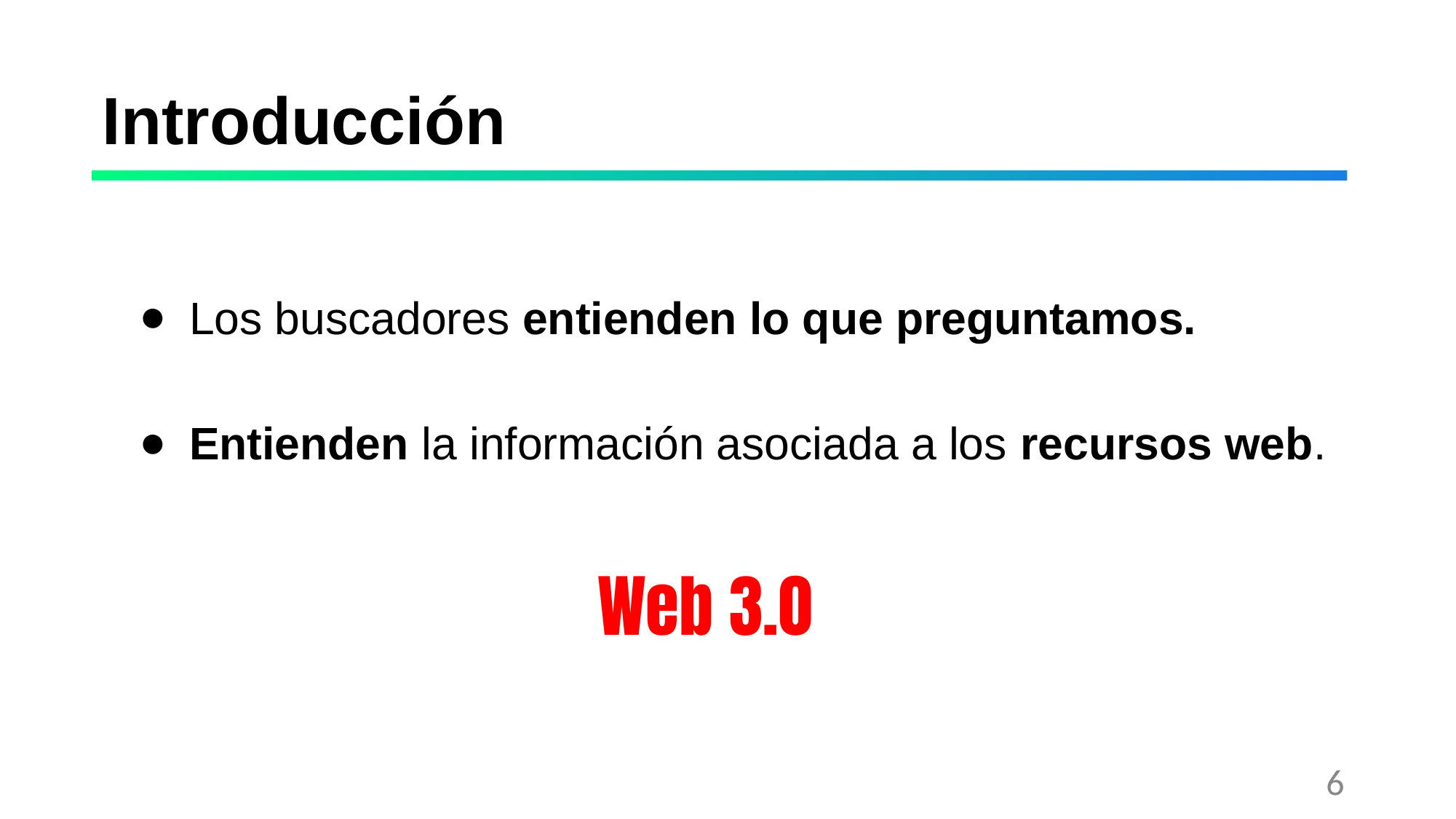

# Introducción

Los buscadores entienden lo que preguntamos.

Entienden la información asociada a los recursos web.
Web 3.0
6